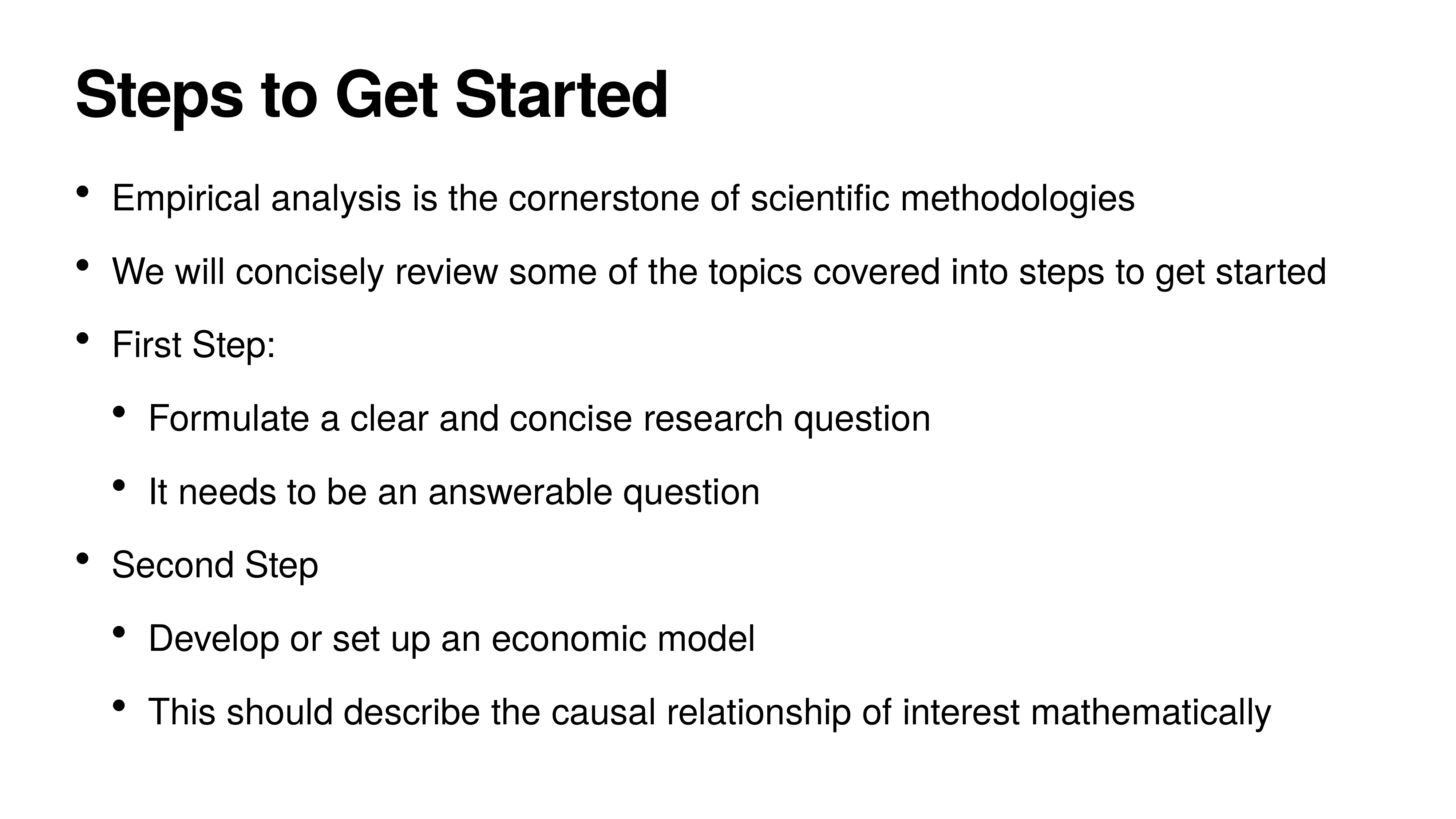

# Steps to Get Started
Empirical analysis is the cornerstone of scientific methodologies
We will concisely review some of the topics covered into steps to get started
First Step:
Formulate a clear and concise research question
It needs to be an answerable question
Second Step
Develop or set up an economic model
This should describe the causal relationship of interest mathematically
55